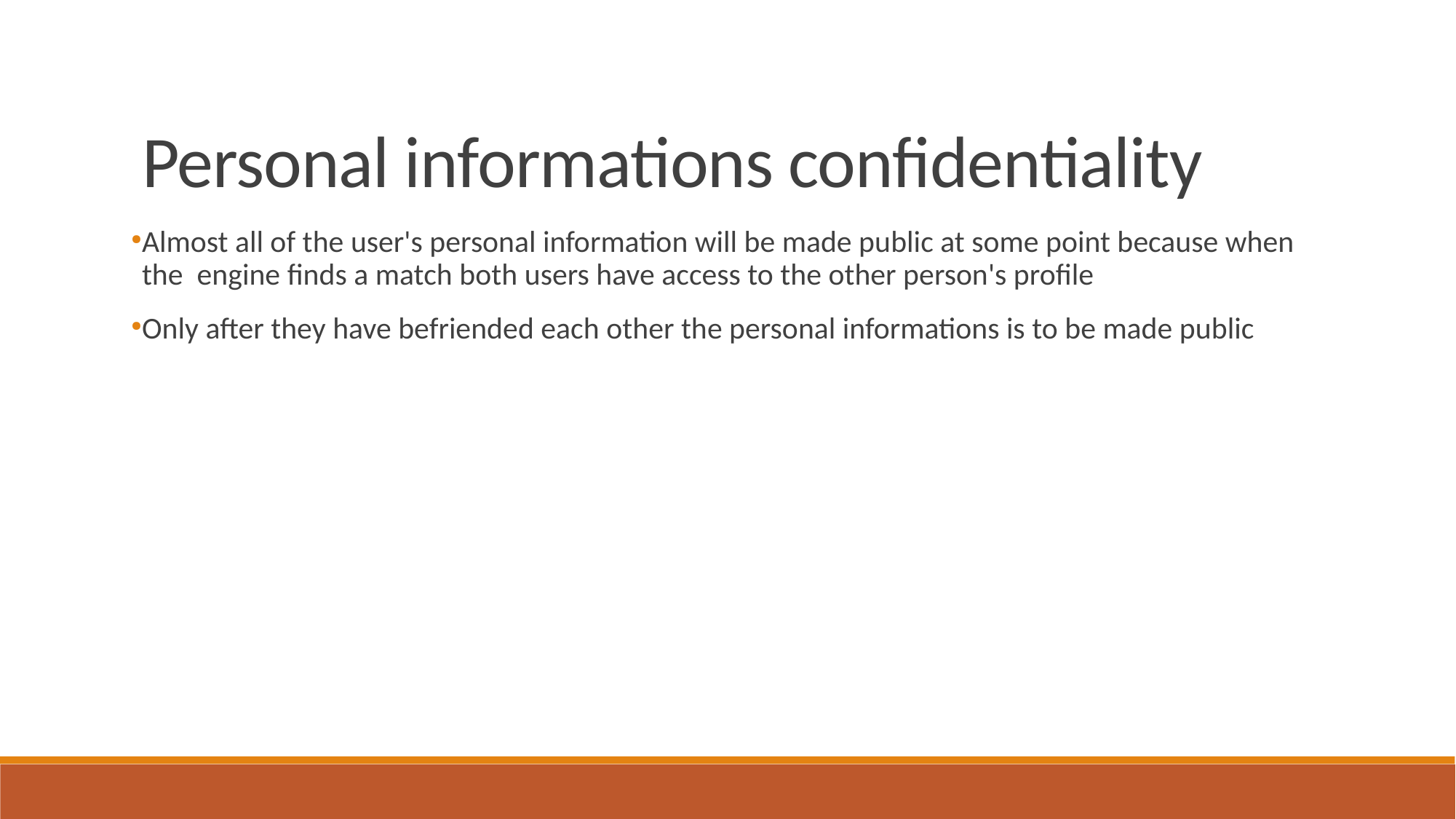

Personal informations confidentiality
Almost all of the user's personal information will be made public at some point because when the  engine finds a match both users have access to the other person's profile
Only after they have befriended each other the personal informations is to be made public